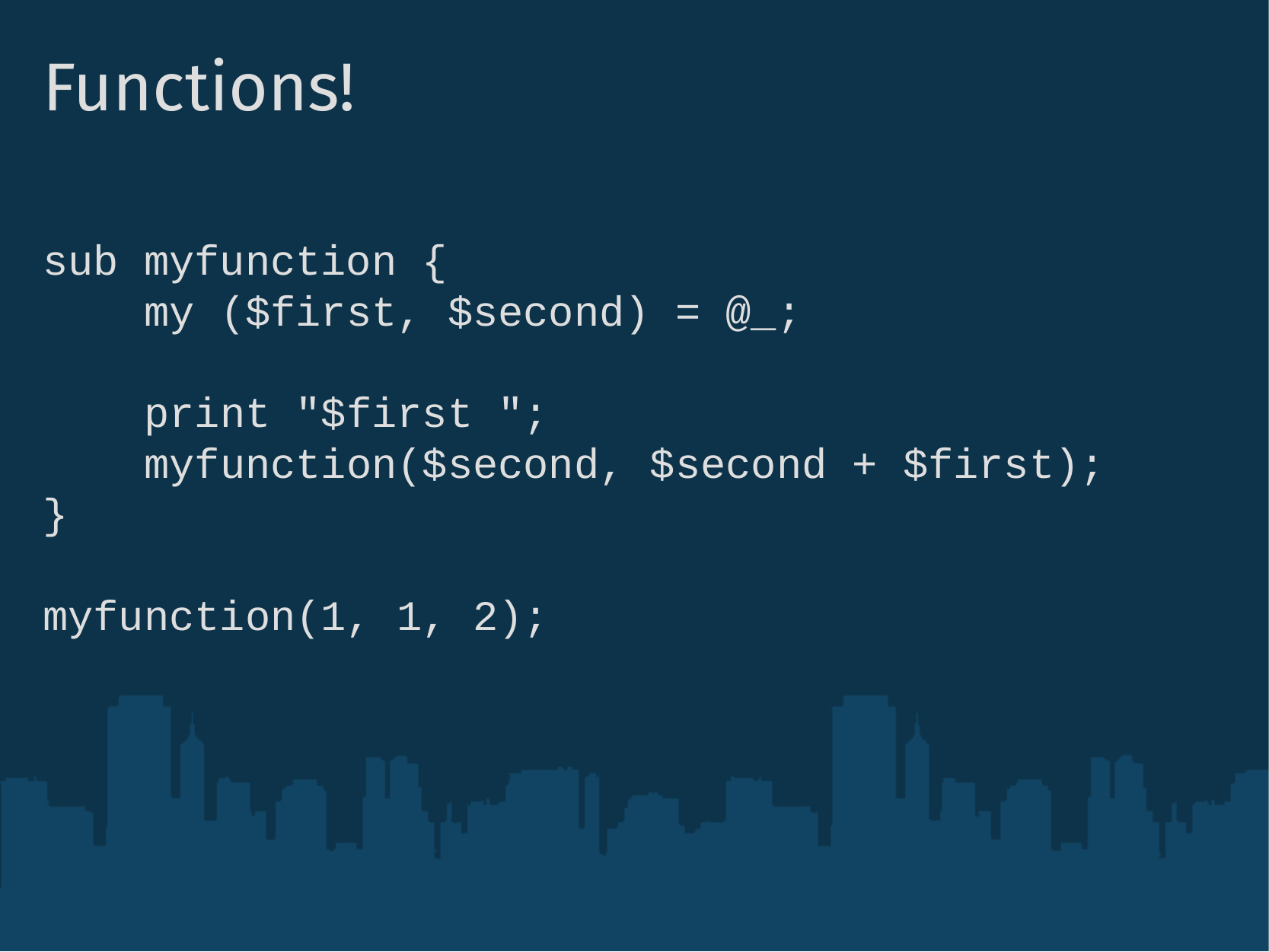

# Functions!
sub myfunction {
    my ($first, $second) = @_;

    print "$first ";
    myfunction($second, $second + $first);
}

myfunction(1, 1, 2);